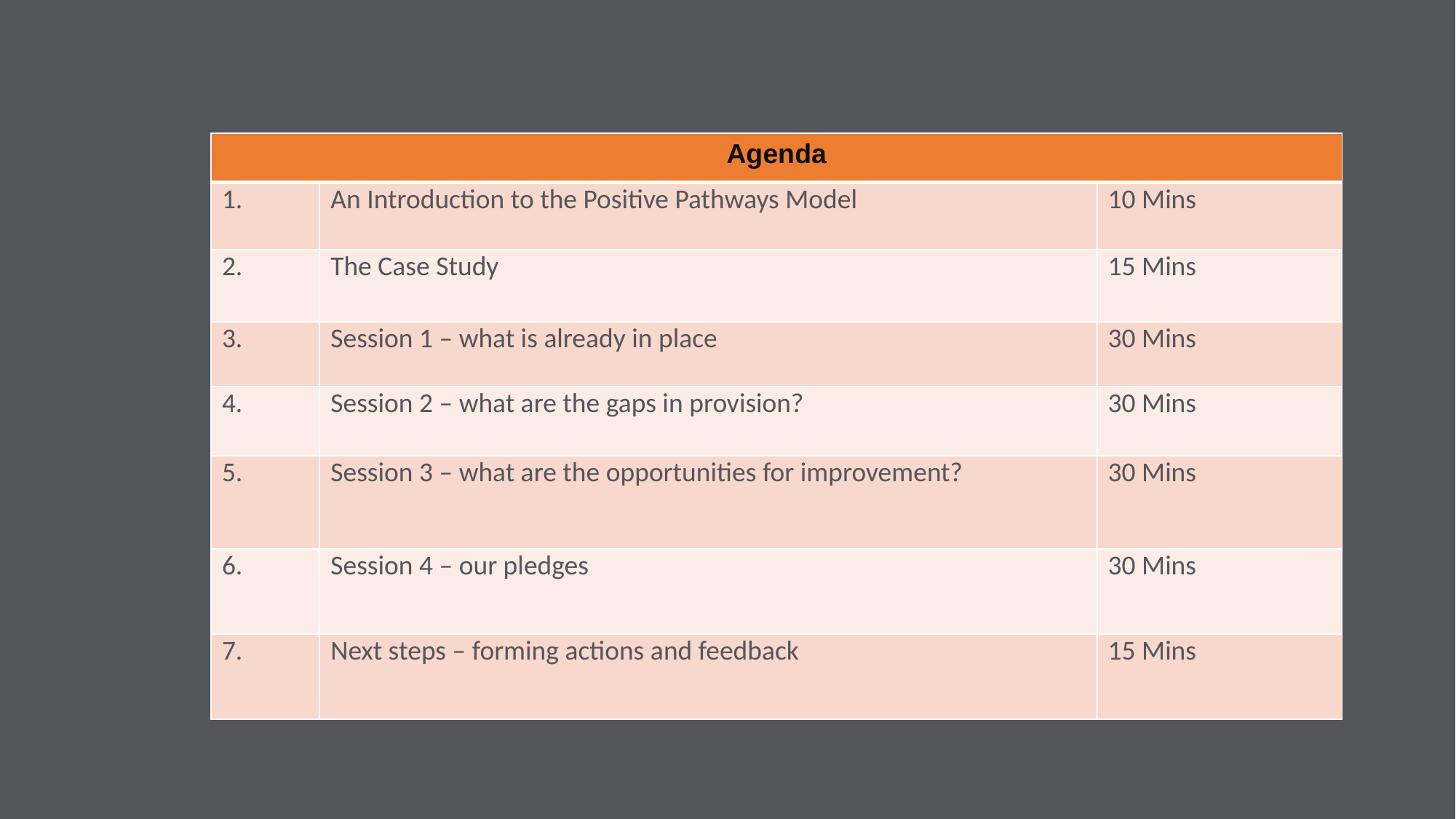

| Agenda |  |  |
| --- | --- | --- |
| 1. | An Introduction to the Positive Pathways Model | 10 Mins |
| 2. | The Case Study | 15 Mins |
| 3. | Session 1 – what is already in place | 30 Mins |
| 4. | Session 2 – what are the gaps in provision? | 30 Mins |
| 5. | Session 3 – what are the opportunities for improvement? | 30 Mins |
| 6. | Session 4 – our pledges | 30 Mins |
| 7. | Next steps – forming actions and feedback | 15 Mins |